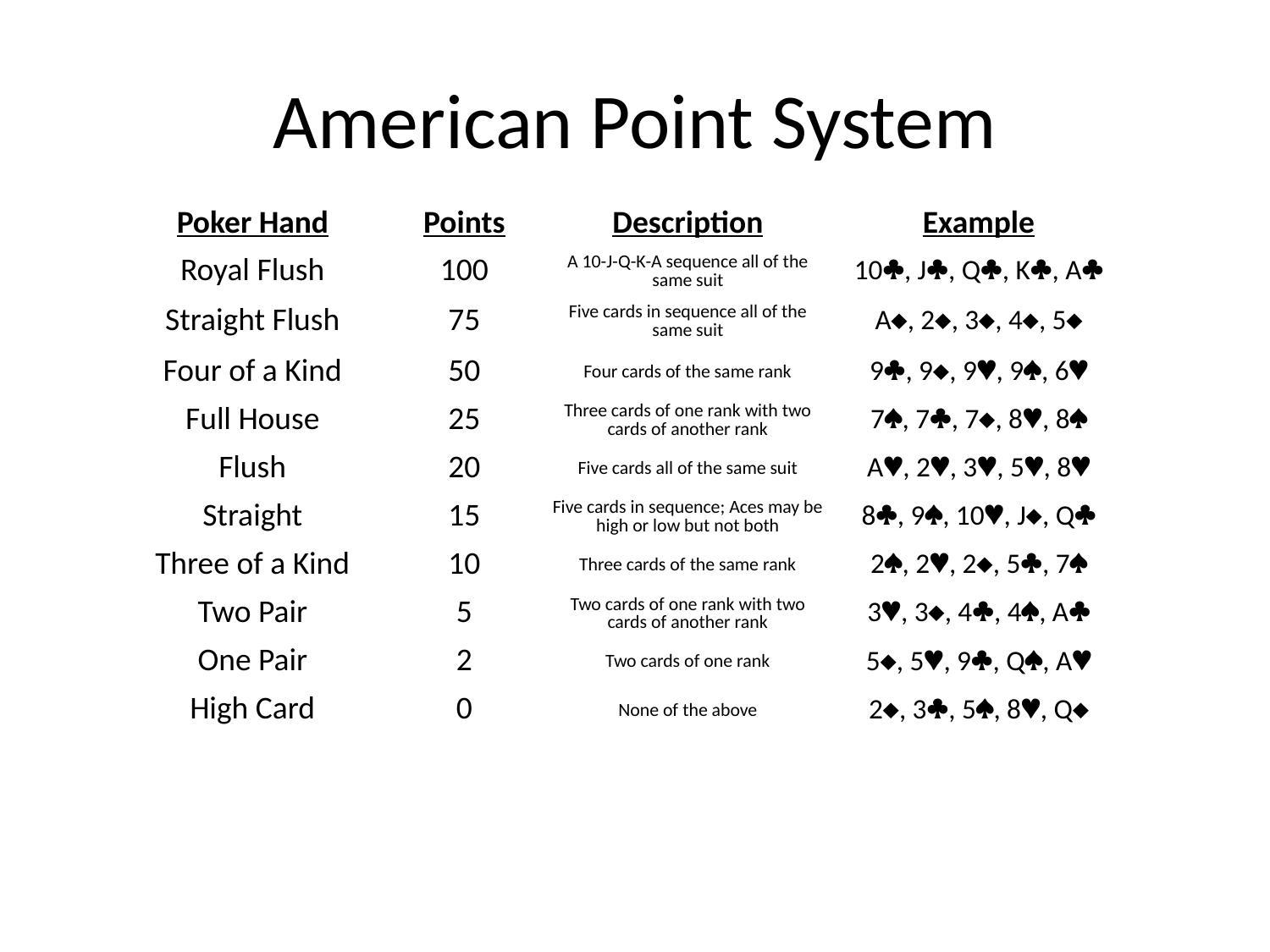

# American Point System
| Poker Hand | Points | Description | Example |
| --- | --- | --- | --- |
| Royal Flush | 100 | A 10-J-Q-K-A sequence all of the same suit | 10♣, J♣, Q♣, K♣, A♣ |
| Straight Flush | 75 | Five cards in sequence all of the same suit | A♦, 2♦, 3♦, 4♦, 5♦ |
| Four of a Kind | 50 | Four cards of the same rank | 9♣, 9♦, 9♥, 9♠, 6♥ |
| Full House | 25 | Three cards of one rank with two cards of another rank | 7♠, 7♣, 7♦, 8♥, 8♠ |
| Flush | 20 | Five cards all of the same suit | A♥, 2♥, 3♥, 5♥, 8♥ |
| Straight | 15 | Five cards in sequence; Aces may be high or low but not both | 8♣, 9♠, 10♥, J♦, Q♣ |
| Three of a Kind | 10 | Three cards of the same rank | 2♠, 2♥, 2♦, 5♣, 7♠ |
| Two Pair | 5 | Two cards of one rank with two cards of another rank | 3♥, 3♦, 4♣, 4♠, A♣ |
| One Pair | 2 | Two cards of one rank | 5♦, 5♥, 9♣, Q♠, A♥ |
| High Card | 0 | None of the above | 2♦, 3♣, 5♠, 8♥, Q♦ |